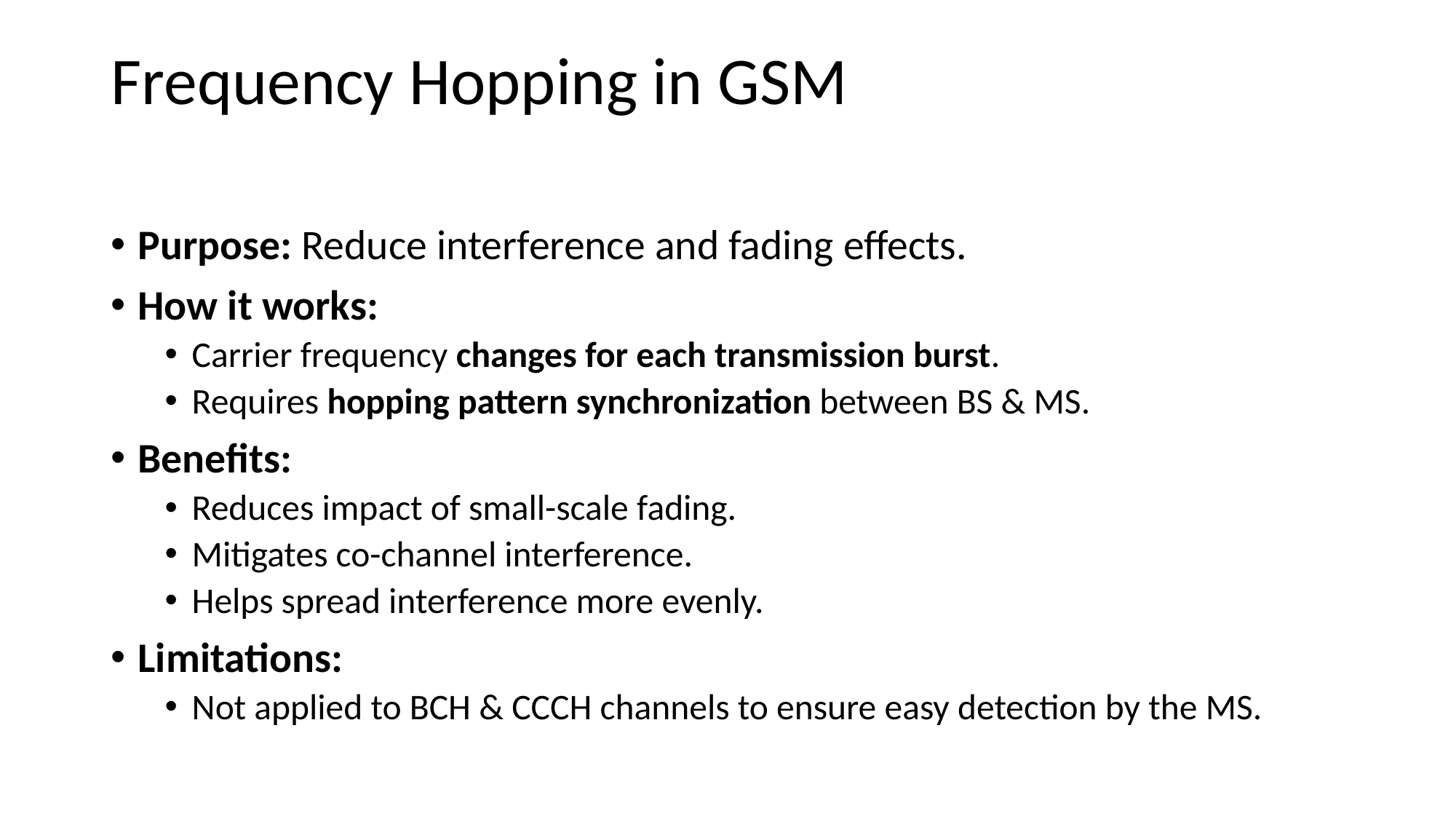

# Frequency Hopping in GSM
Purpose: Reduce interference and fading effects.
How it works:
Carrier frequency changes for each transmission burst.
Requires hopping pattern synchronization between BS & MS.
Benefits:
Reduces impact of small-scale fading.
Mitigates co-channel interference.
Helps spread interference more evenly.
Limitations:
Not applied to BCH & CCCH channels to ensure easy detection by the MS.